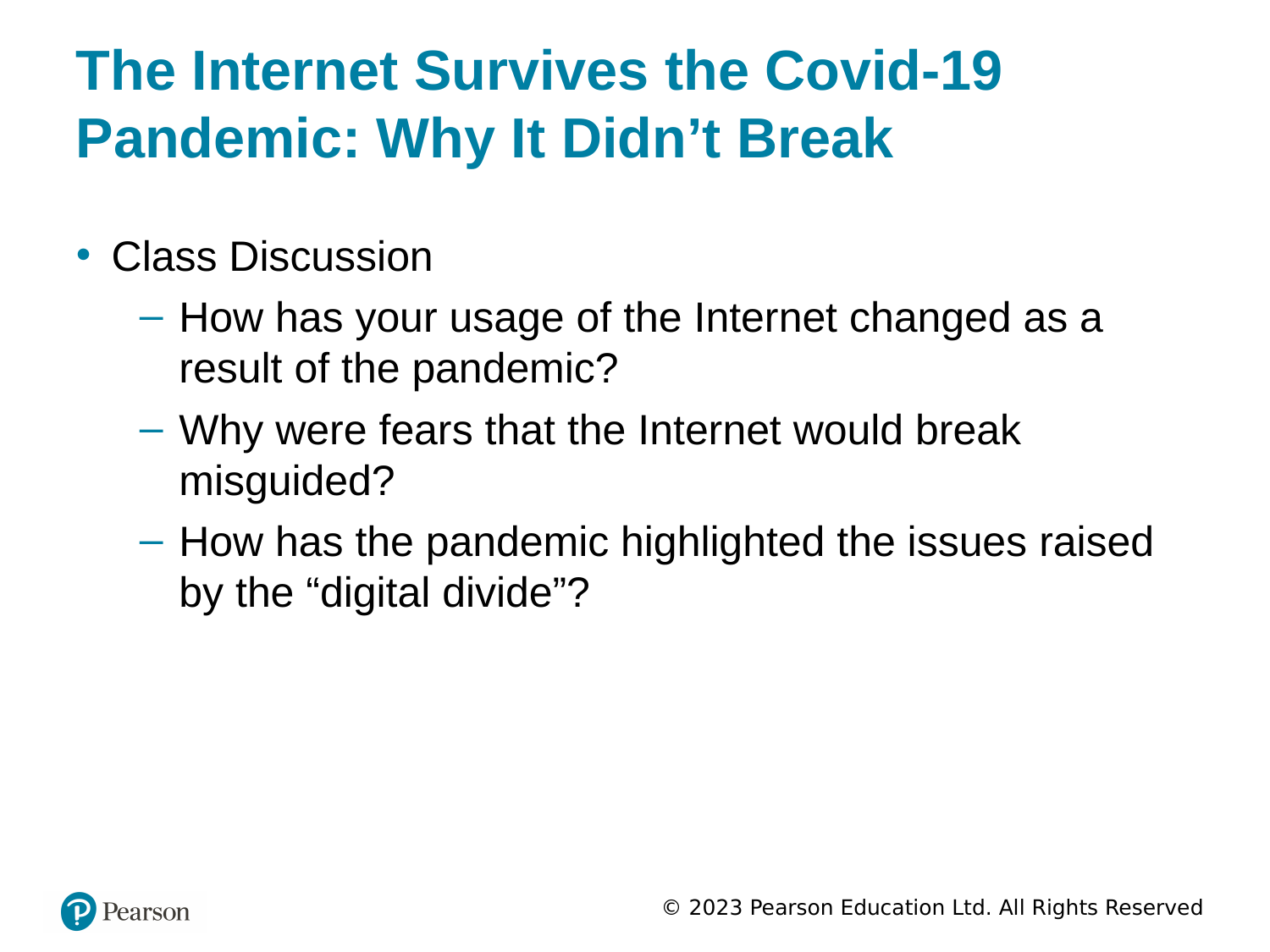

# The Internet Survives the Covid-19 Pandemic: Why It Didn’t Break
Class Discussion
How has your usage of the Internet changed as a result of the pandemic?
Why were fears that the Internet would break misguided?
How has the pandemic highlighted the issues raised by the “digital divide”?